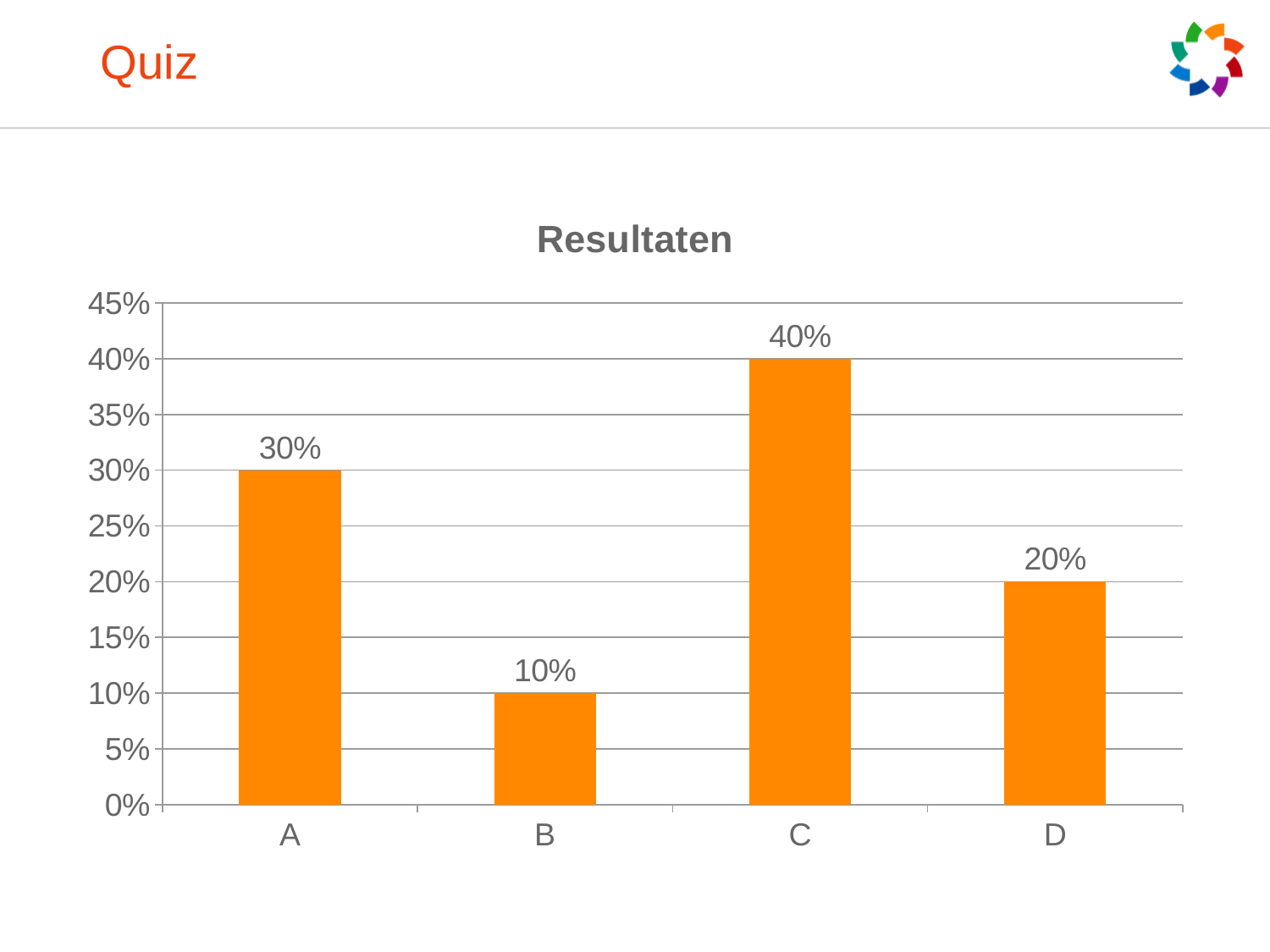

# Quiz

### Chart:

| Category | Resultaten |
|---|---|
| A | 0.3 |
| B | 0.1 |
| C | 0.4 |
| D | 0.2 |